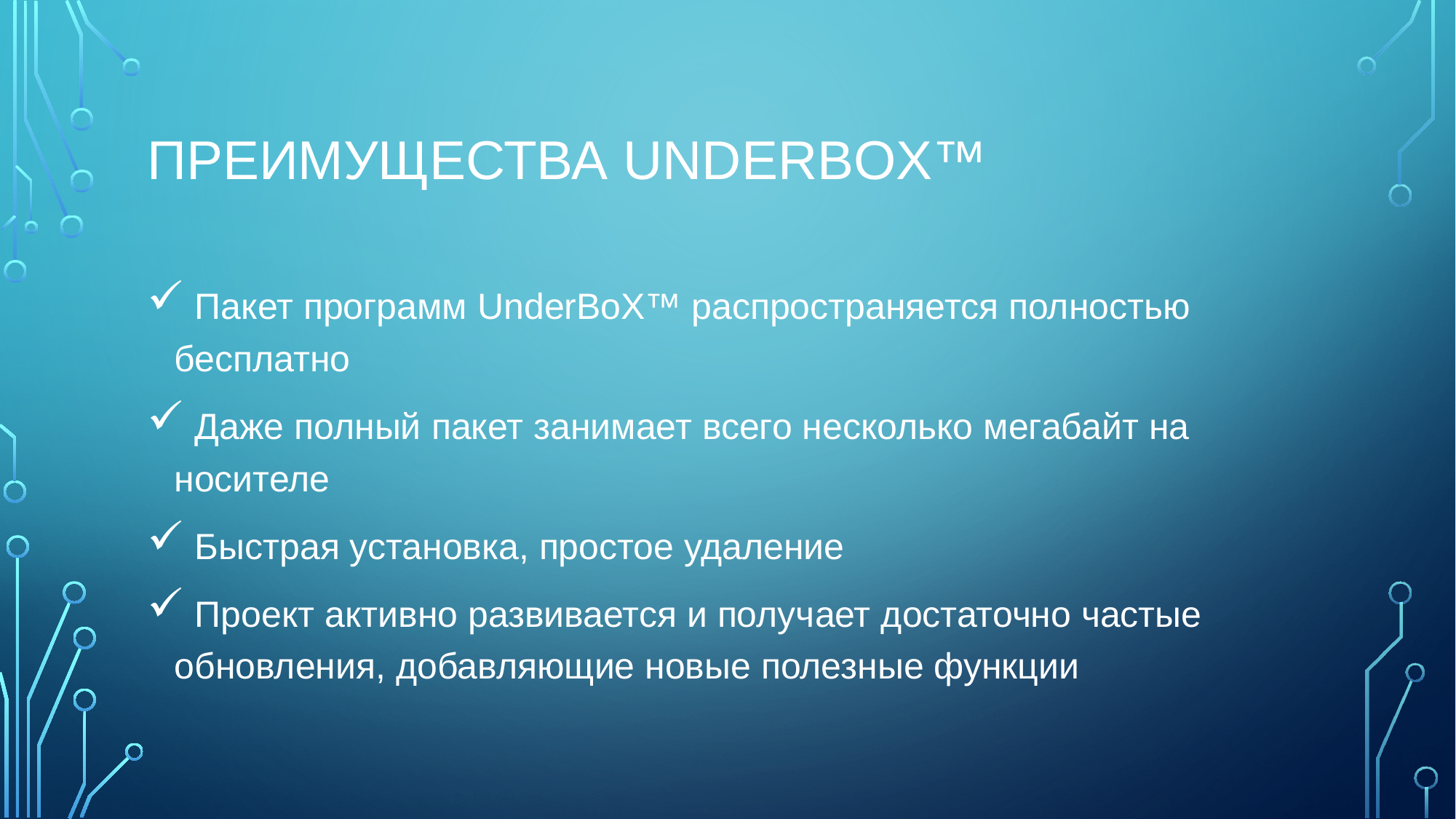

# Преимущества UNDERBOX™
 Пакет программ UnderBoX™ распространяется полностью бесплатно
 Даже полный пакет занимает всего несколько мегабайт на носителе
 Быстрая установка, простое удаление
 Проект активно развивается и получает достаточно частые обновления, добавляющие новые полезные функции